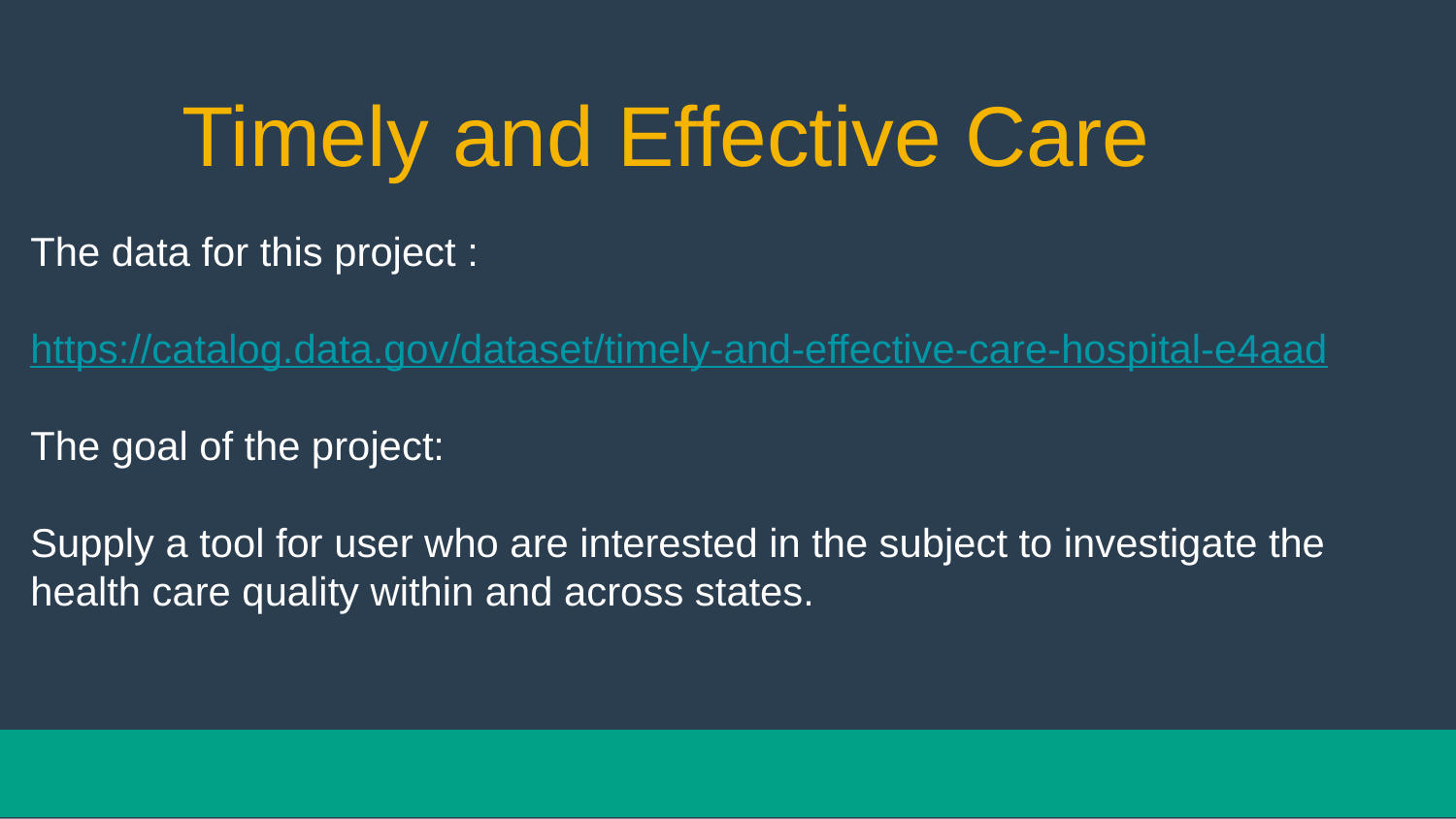

# Timely and Effective Care
The data for this project :

https://catalog.data.gov/dataset/timely-and-effective-care-hospital-e4aad

The goal of the project:

Supply a tool for user who are interested in the subject to investigate the health care quality within and across states.